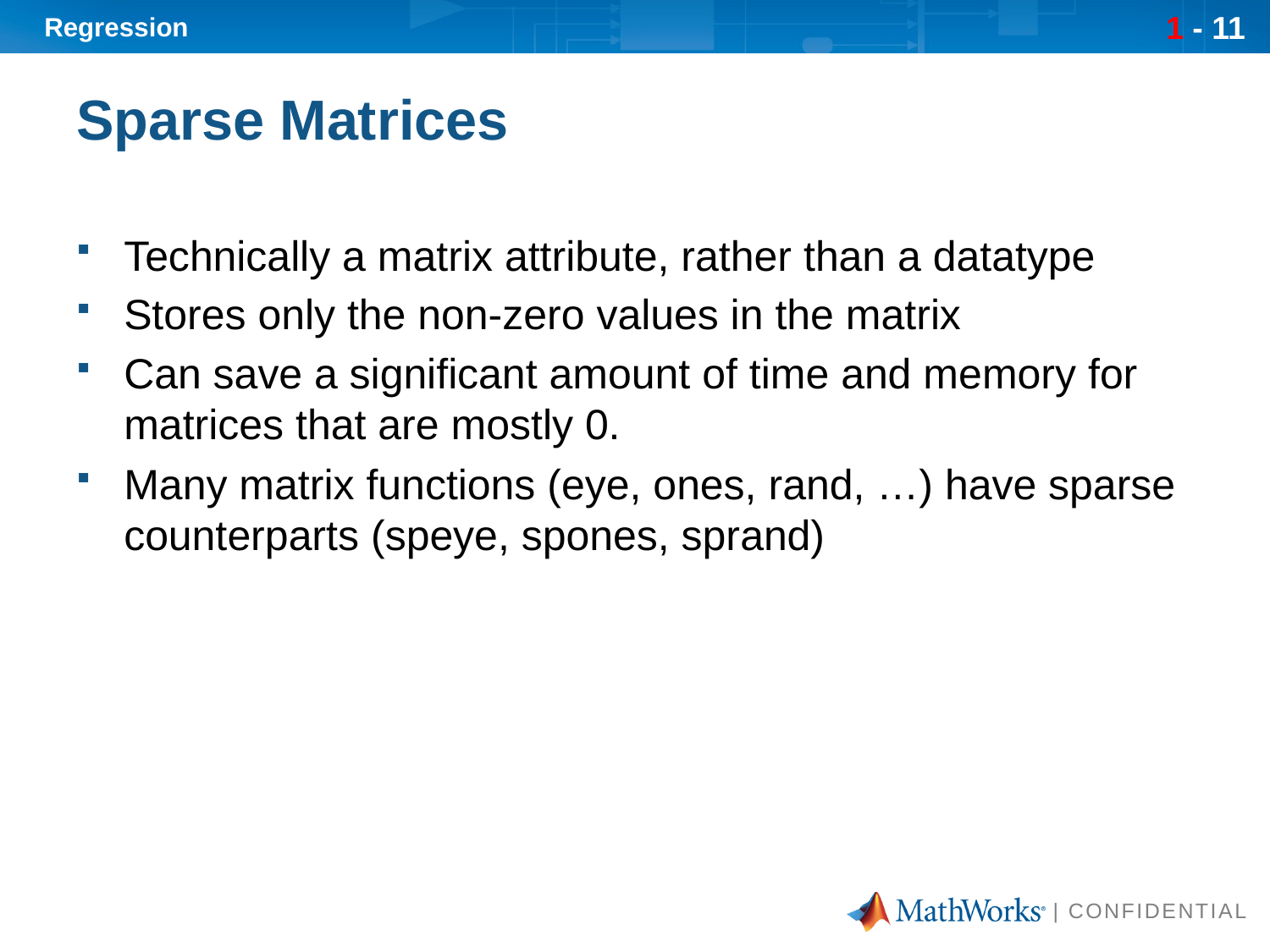

# Sparse Matrices
Technically a matrix attribute, rather than a datatype
Stores only the non-zero values in the matrix
Can save a significant amount of time and memory for matrices that are mostly 0.
Many matrix functions (eye, ones, rand, …) have sparse counterparts (speye, spones, sprand)